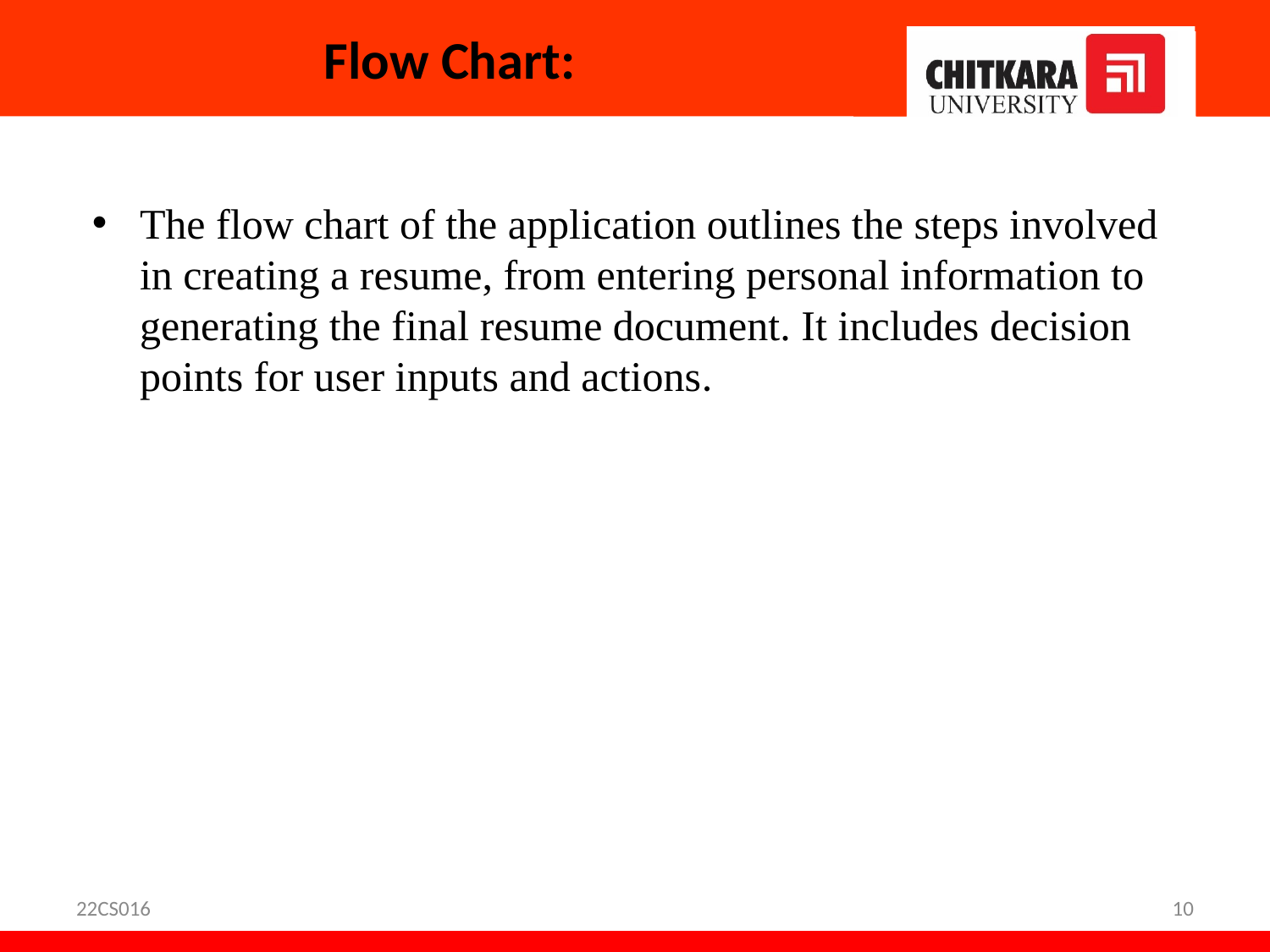

# Flow Chart:
The flow chart of the application outlines the steps involved in creating a resume, from entering personal information to generating the final resume document. It includes decision points for user inputs and actions.
22CS016
10